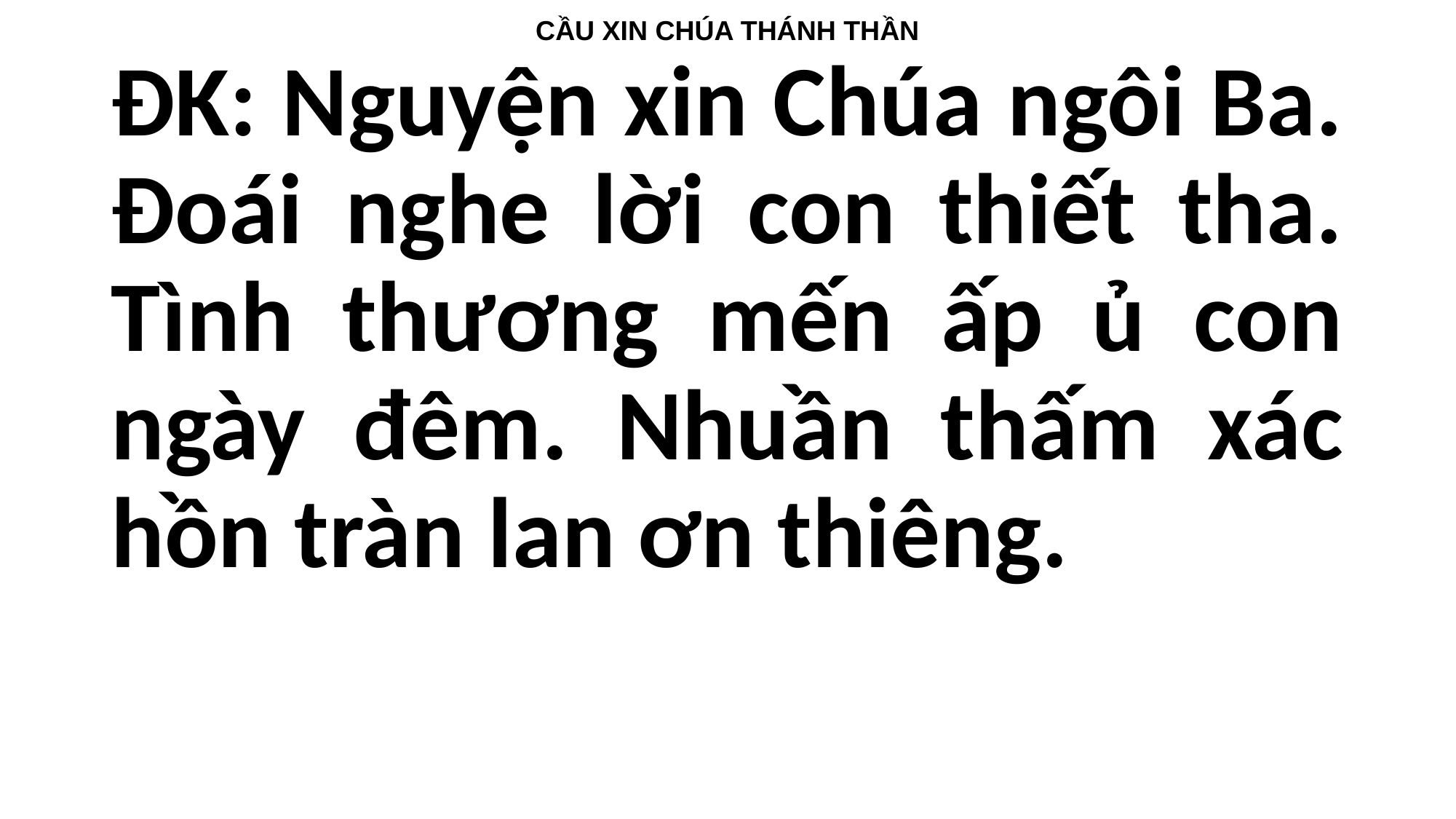

CẦU XIN CHÚA THÁNH THẦN
ĐK: Nguyện xin Chúa ngôi Ba. Đoái nghe lời con thiết tha. Tình thương mến ấp ủ con ngày đêm. Nhuần thấm xác hồn tràn lan ơn thiêng.